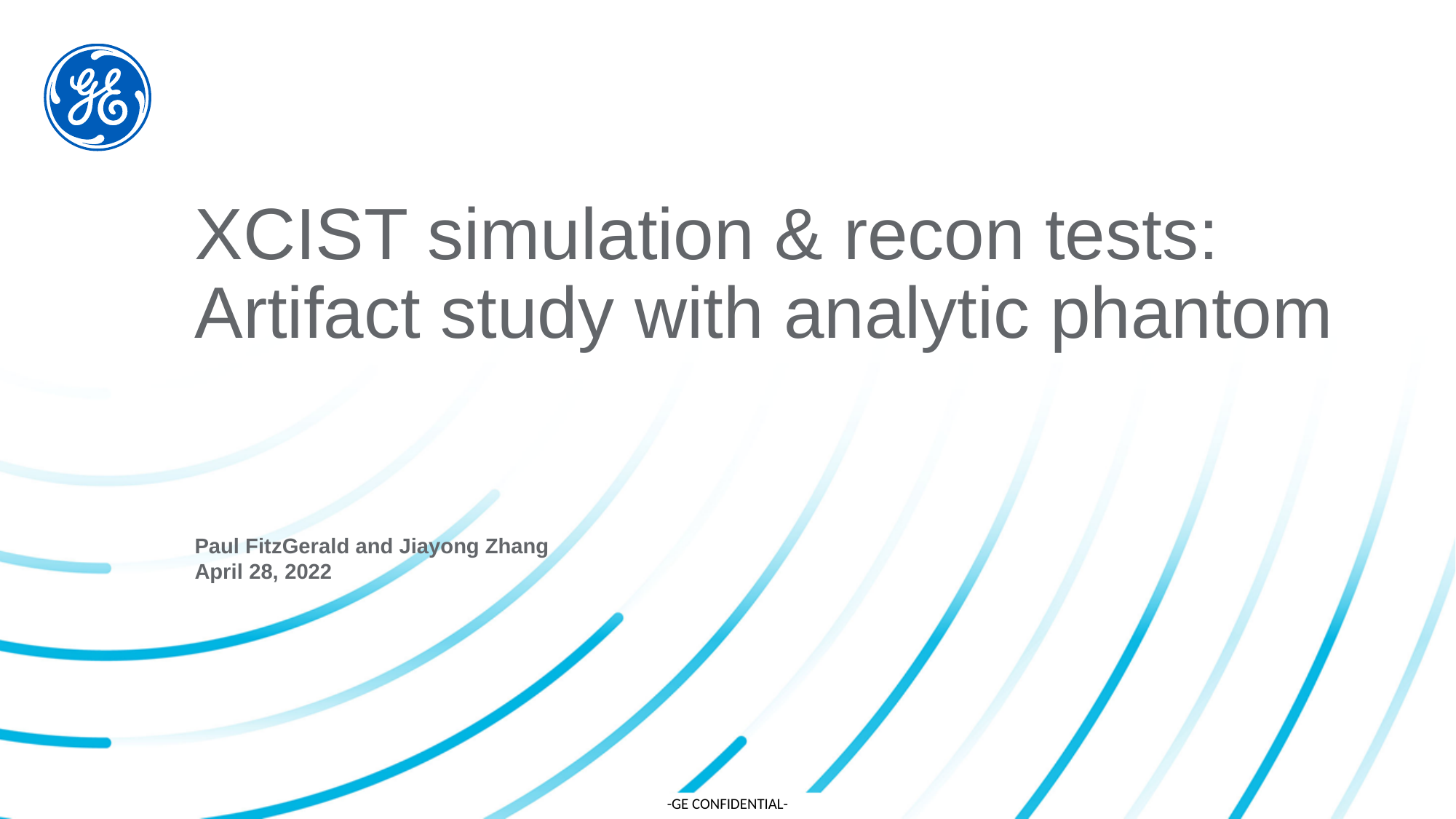

# XCIST simulation & recon tests: Artifact study with analytic phantom
Paul FitzGerald and Jiayong Zhang
April 28, 2022